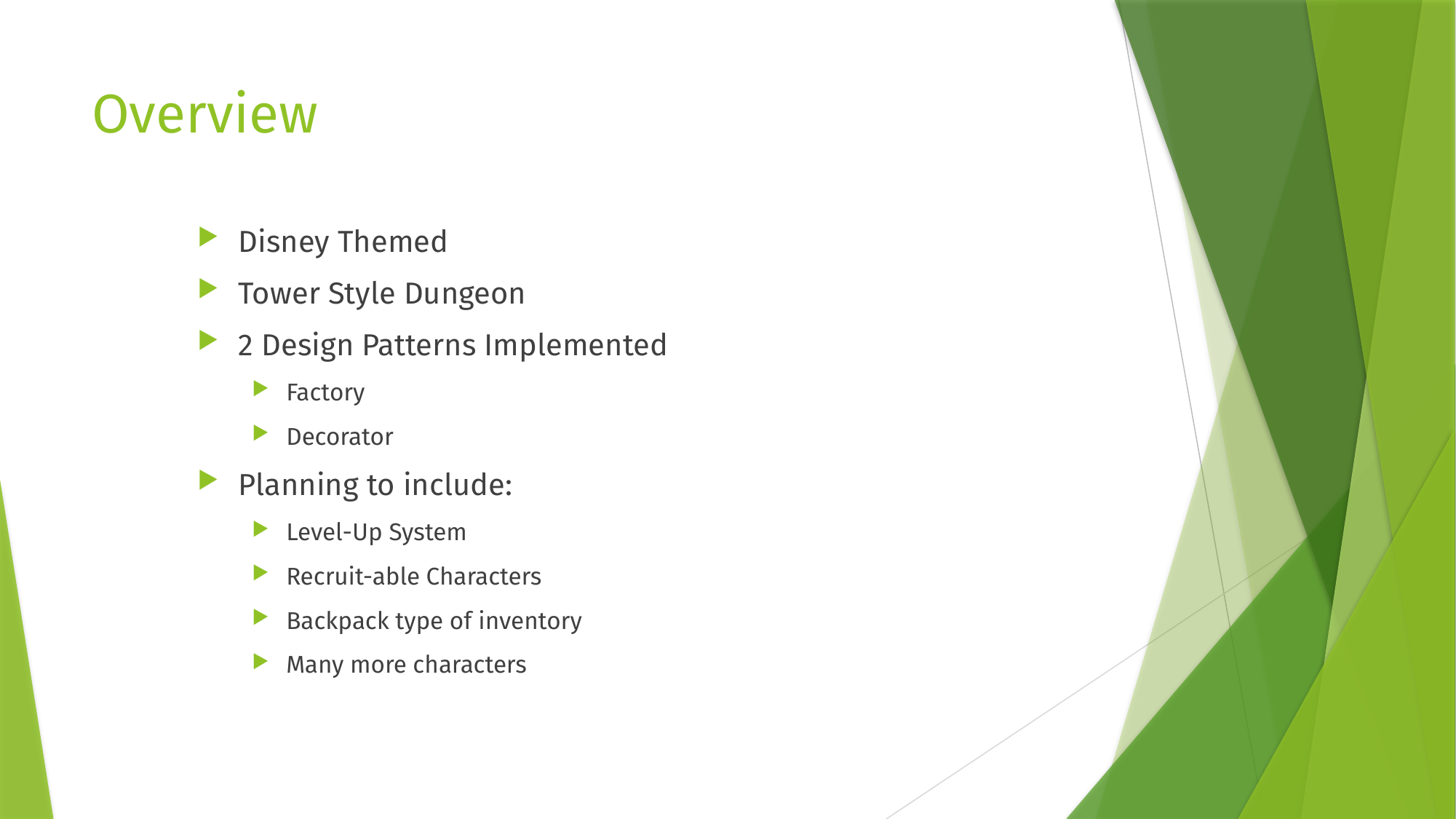

# Overview

Disney Themed
Tower Style Dungeon
2 Design Patterns Implemented
Factory
Decorator
Planning to include:
Level-Up System
Recruit-able Characters
Backpack type of inventory
Many more characters